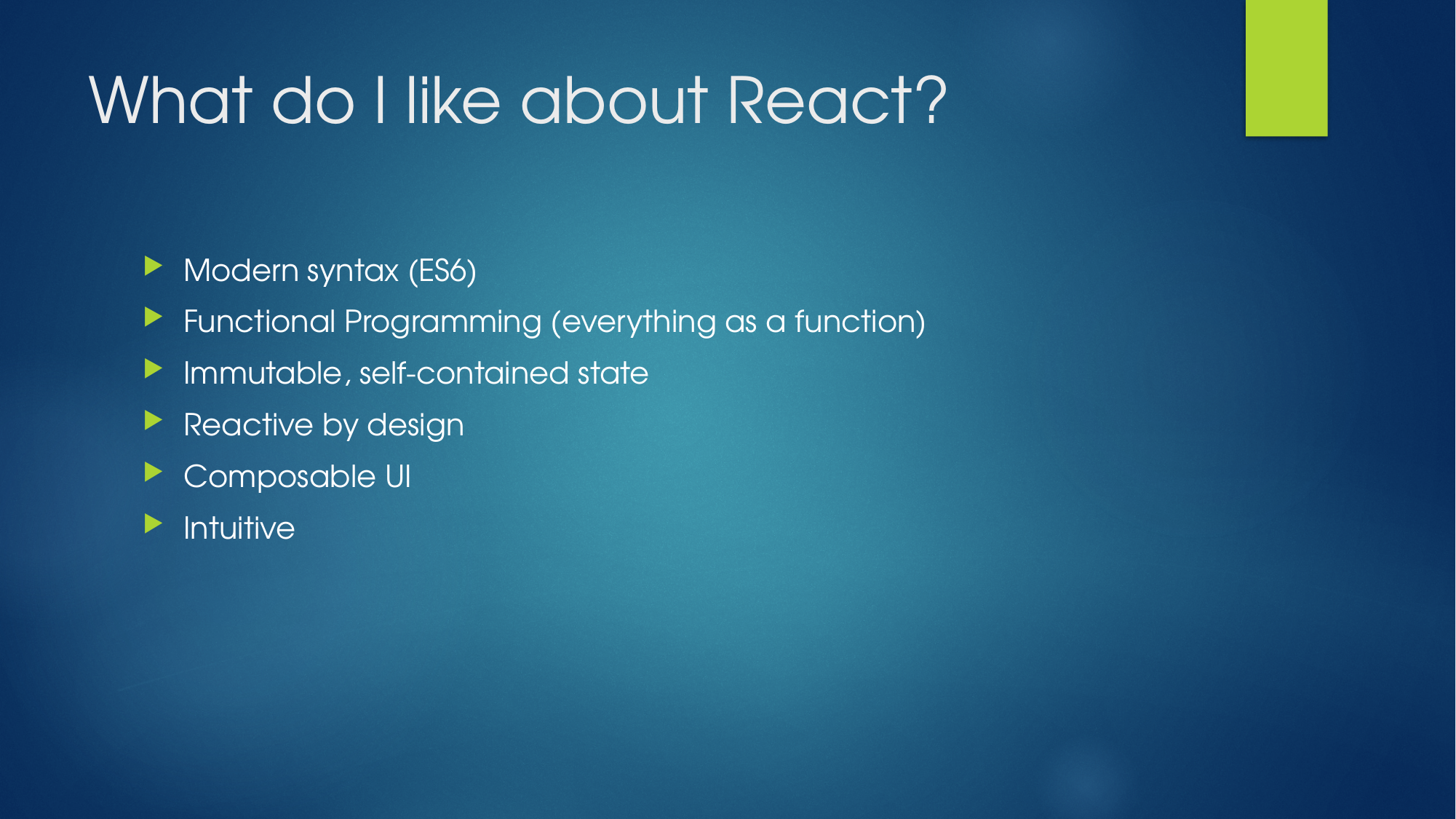

# What do I like about React?
Modern syntax (ES6)
Functional Programming (everything as a function)
Immutable, self-contained state
Reactive by design
Composable UI
Intuitive